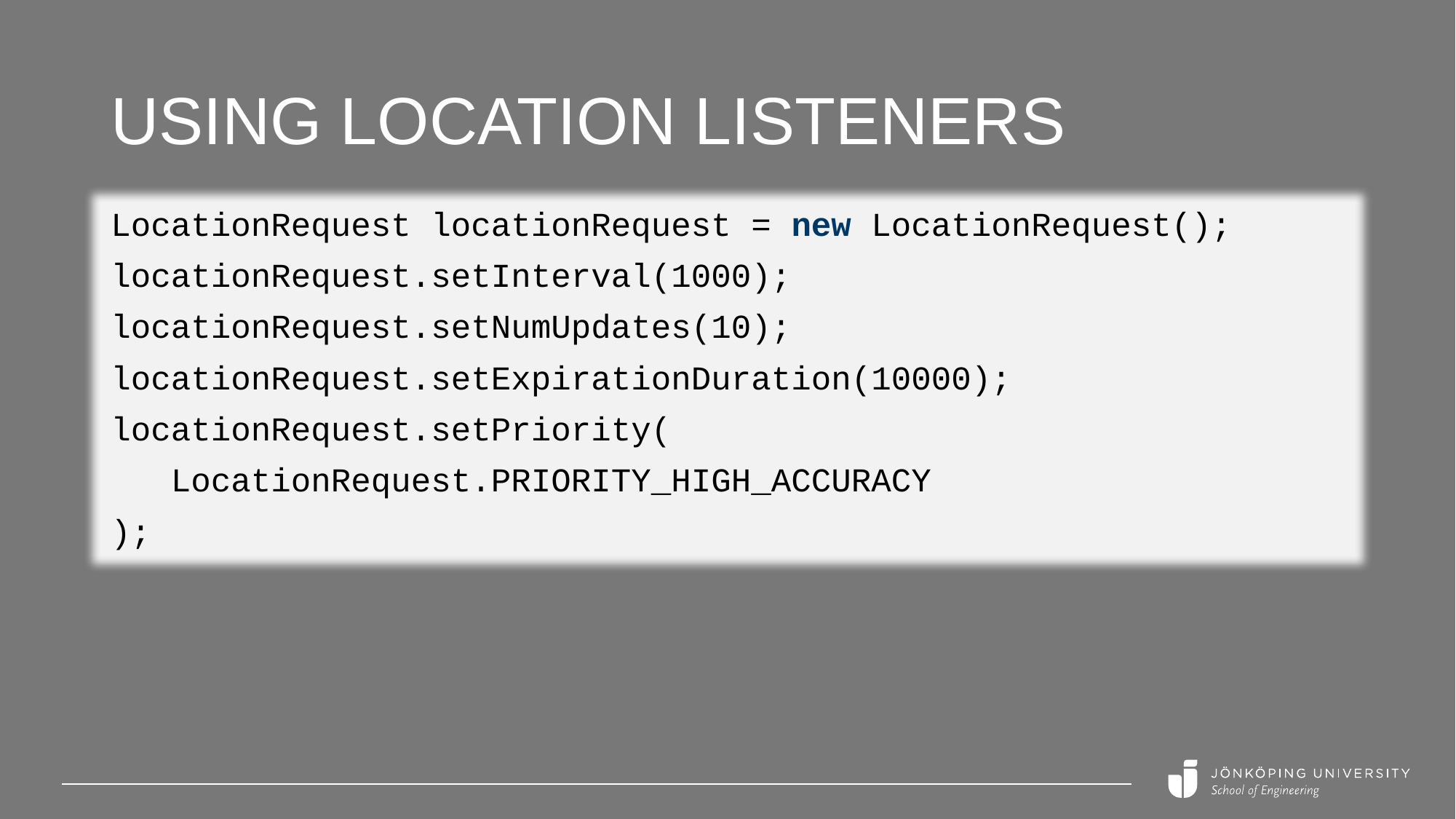

# Using Location Listeners
LocationRequest locationRequest = new LocationRequest();
locationRequest.setInterval(1000);
locationRequest.setNumUpdates(10);
locationRequest.setExpirationDuration(10000);
locationRequest.setPriority(
   LocationRequest.PRIORITY_HIGH_ACCURACY
);